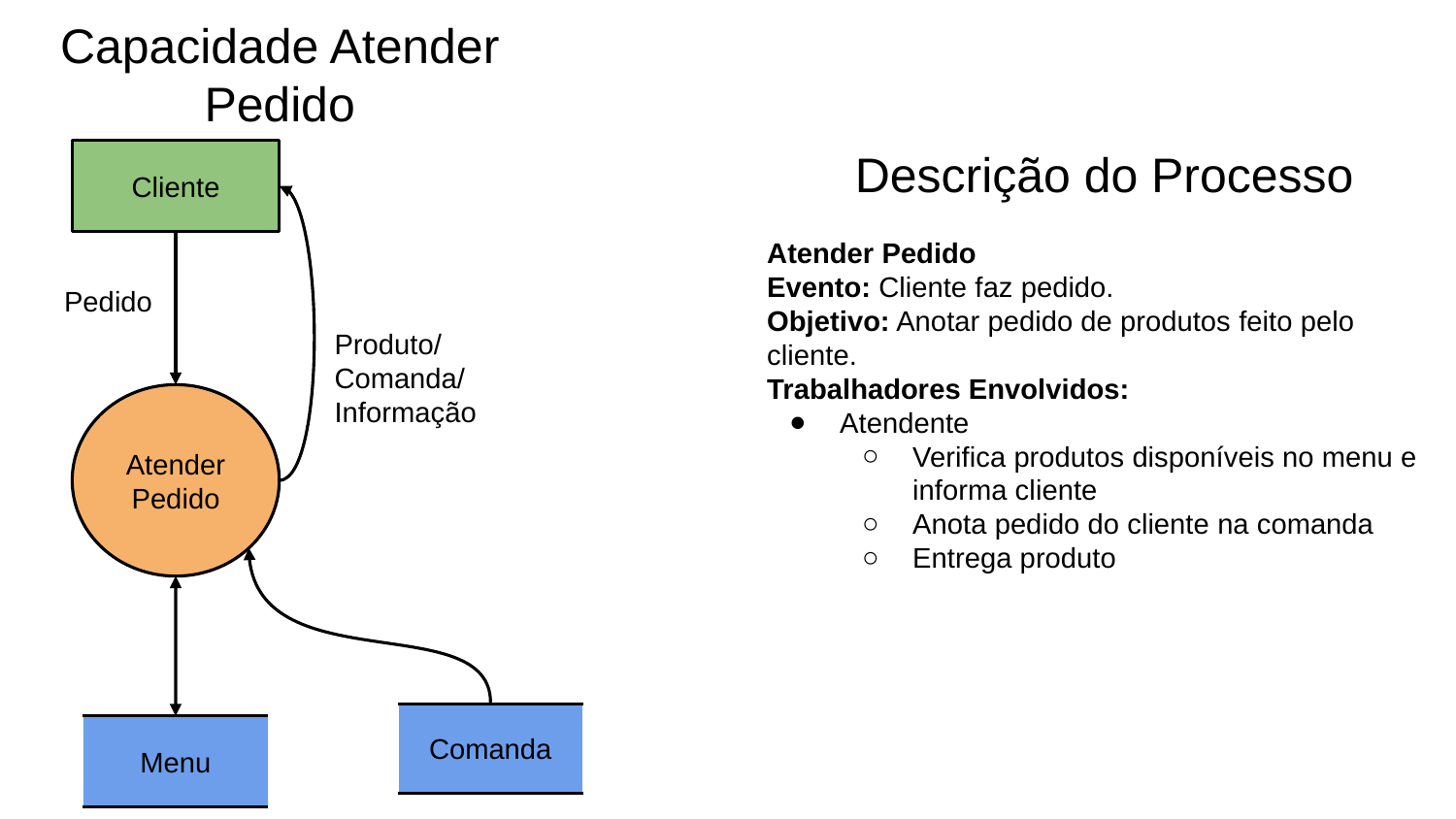

Capacidade Atender Pedido
Descrição do Processo
Cliente
Atender Pedido
Evento: Cliente faz pedido.
Objetivo: Anotar pedido de produtos feito pelo cliente.
Trabalhadores Envolvidos:
Atendente
Verifica produtos disponíveis no menu e informa cliente
Anota pedido do cliente na comanda
Entrega produto
Pedido
Produto/
Comanda/
Informação
Atender
Pedido
Comanda
Menu